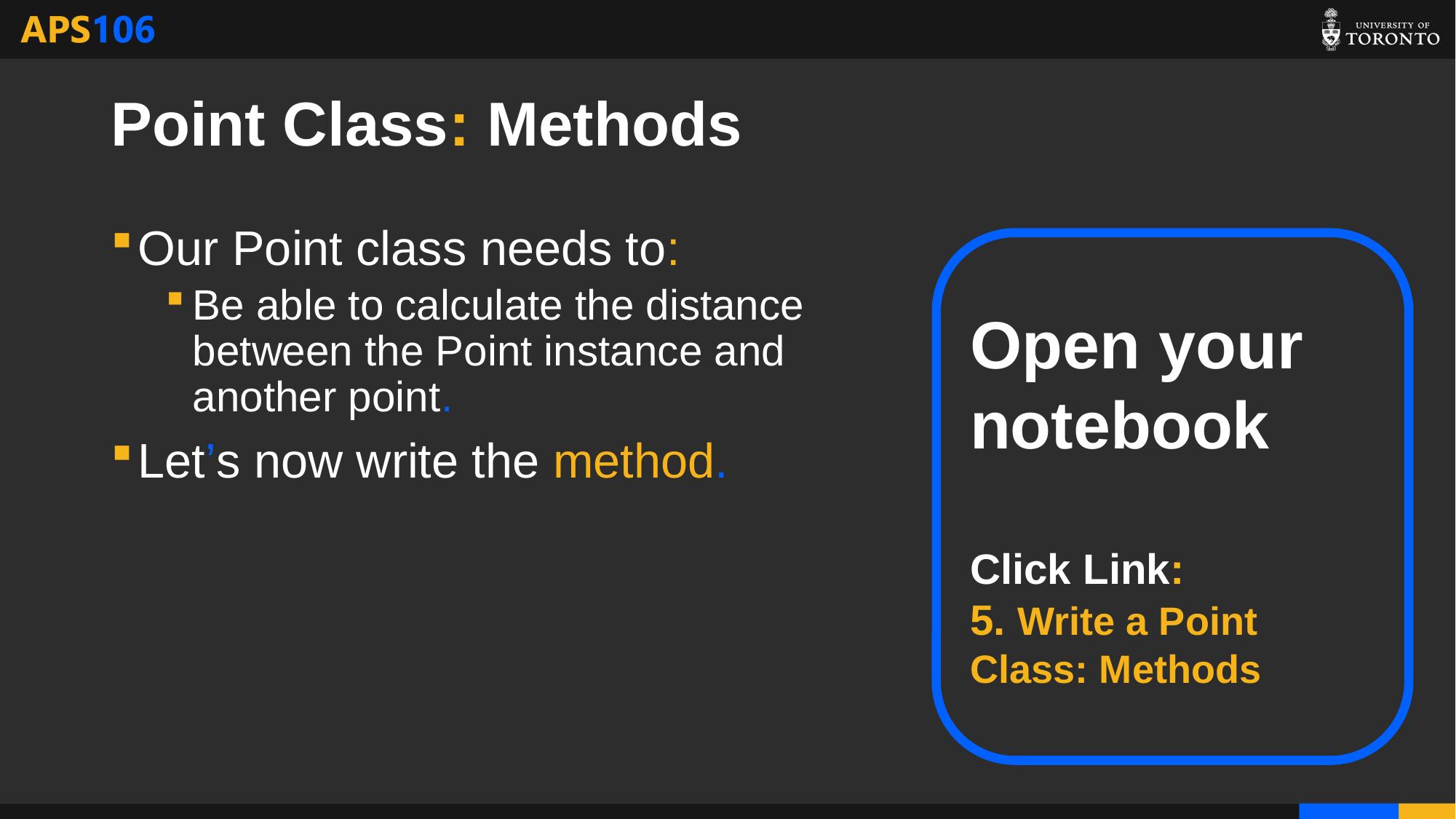

# Point Class: Methods
Our Point class needs to:
Be able to calculate the distance between the Point instance and another point.
Let’s now write the method.
Open your notebook

Click Link:
5. Write a Point Class: Methods